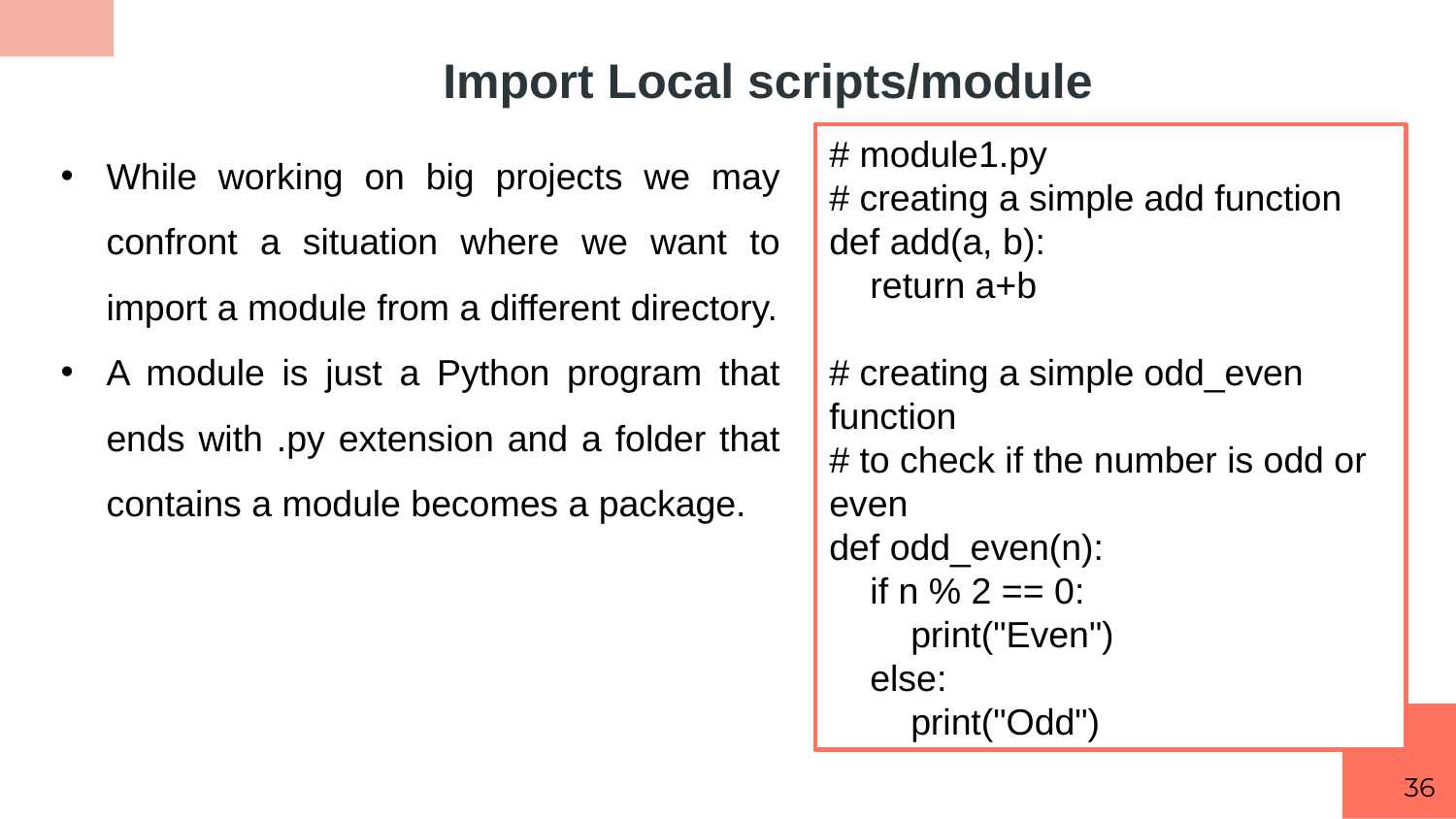

Import Local scripts/module
# module1.py
# creating a simple add function
def add(a, b):
    return a+b

# creating a simple odd_even function
# to check if the number is odd or even
def odd_even(n):
    if n % 2 == 0:
        print("Even")
    else:
        print("Odd")
While working on big projects we may confront a situation where we want to import a module from a different directory.
A module is just a Python program that ends with .py extension and a folder that contains a module becomes a package.
36